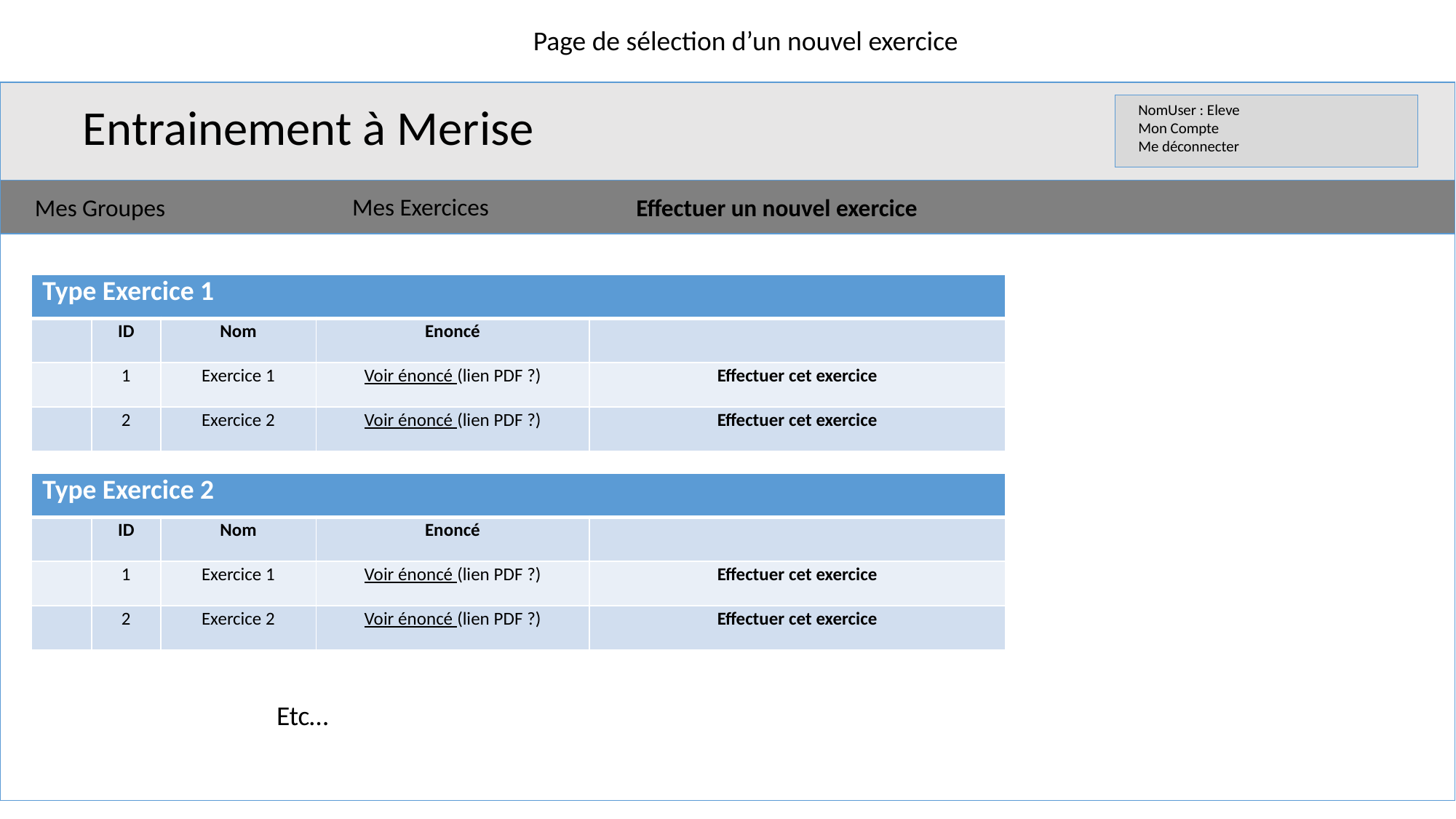

Page de sélection d’un nouvel exercice

Entrainement à Merise
NomUser : Eleve
Mon Compte
Me déconnecter

Mes Exercices
Mes Groupes
Effectuer un nouvel exercice

| Type Exercice 1 |  |  |  |  |
| --- | --- | --- | --- | --- |
|  | ID | Nom | Enoncé |  |
|  | 1 | Exercice 1 | Voir énoncé (lien PDF ?) | Effectuer cet exercice |
|  | 2 | Exercice 2 | Voir énoncé (lien PDF ?) | Effectuer cet exercice |
| Type Exercice 2 |  |  |  |  |
| --- | --- | --- | --- | --- |
|  | ID | Nom | Enoncé |  |
|  | 1 | Exercice 1 | Voir énoncé (lien PDF ?) | Effectuer cet exercice |
|  | 2 | Exercice 2 | Voir énoncé (lien PDF ?) | Effectuer cet exercice |
Etc…